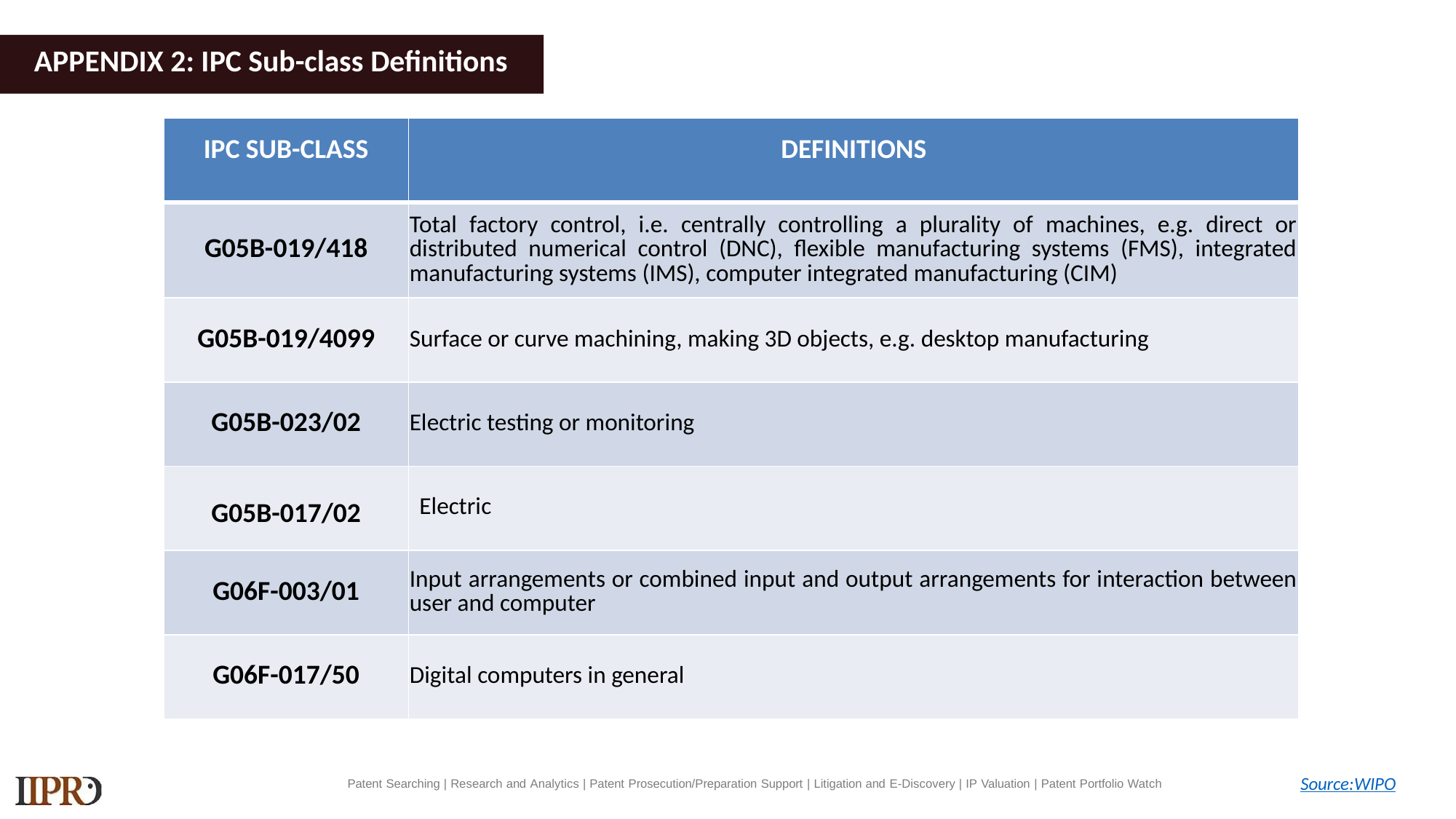

# APPENDIX 2: IPC Sub-class Definitions
| IPC SUB-CLASS | DEFINITIONS |
| --- | --- |
| G05B-019/418 | Total factory control, i.e. centrally controlling a plurality of machines, e.g. direct or distributed numerical control (DNC), flexible manufacturing systems (FMS), integrated manufacturing systems (IMS), computer integrated manufacturing (CIM) |
| G05B-019/4099 | Surface or curve machining, making 3D objects, e.g. desktop manufacturing |
| G05B-023/02 | Electric testing or monitoring |
| G05B-017/02 | Electric |
| G06F-003/01 | Input arrangements or combined input and output arrangements for interaction between user and computer |
| G06F-017/50 | Digital computers in general |
Source:WIPO
Patent Searching | Research and Analytics | Patent Prosecution/Preparation Support | Litigation and E-Discovery | IP Valuation | Patent Portfolio Watch